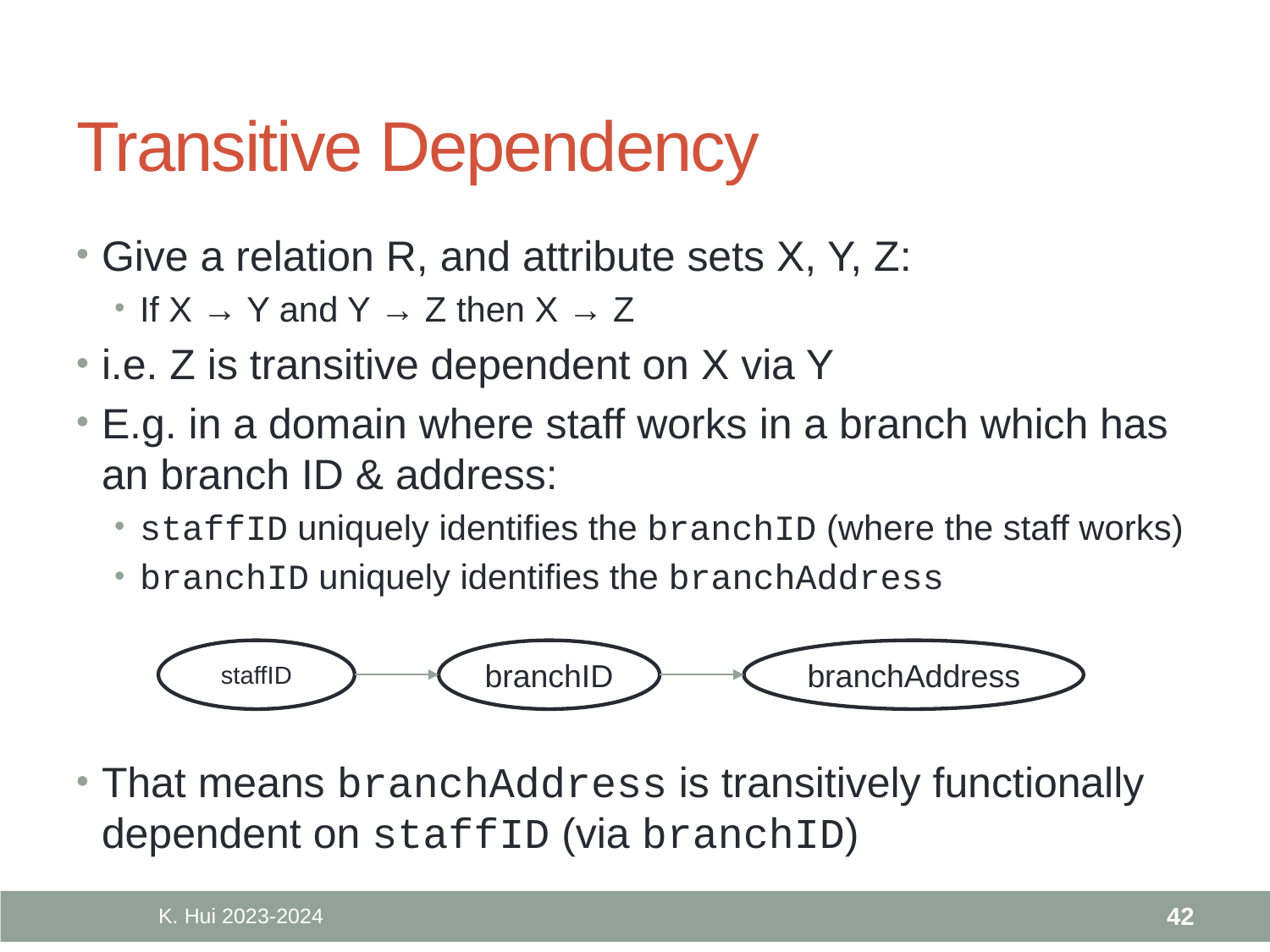

# Transitive Dependency
Give a relation R, and attribute sets X, Y, Z:
If X → Y and Y → Z then X → Z
i.e. Z is transitive dependent on X via Y
E.g. in a domain where staff works in a branch which has an branch ID & address:
staffID uniquely identifies the branchID (where the staff works)
branchID uniquely identifies the branchAddress

staffID
branchID
branchAddress
That means branchAddress is transitively functionally dependent on staffID (via branchID)
K. Hui 2023-2024
42